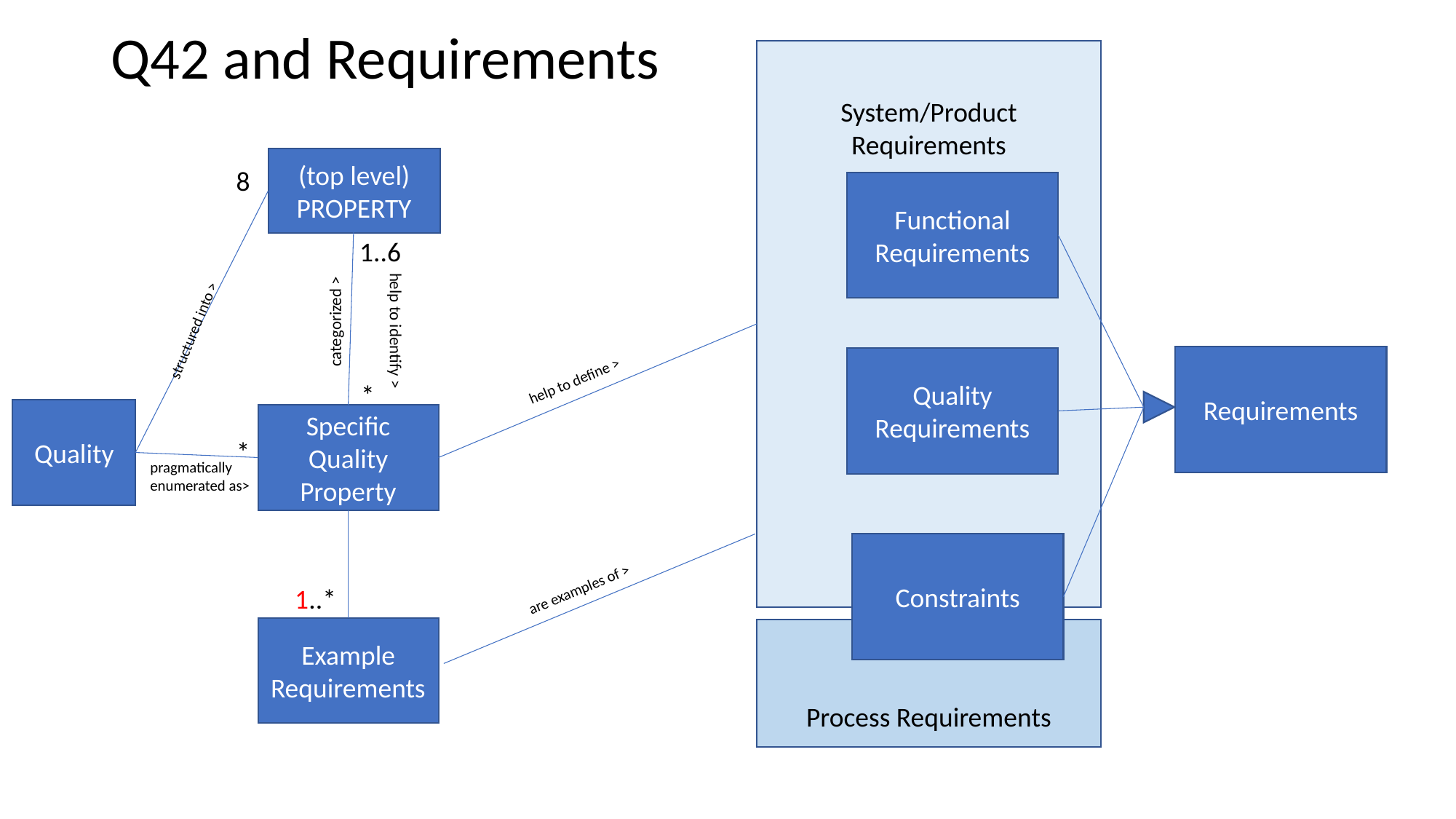

# Q42 and Requirements
System/Product Requirements

(top level)
PROPERTY
8
Functional
Requirements
Requirements
Quality
Requirements

Constraints
1..6
categorized >
help to identify >
structured into >
help to define >
*
Quality
Specific Quality Property
*
pragmatically
enumerated as>
are examples of >
1..*
Example Requirements

Process Requirements